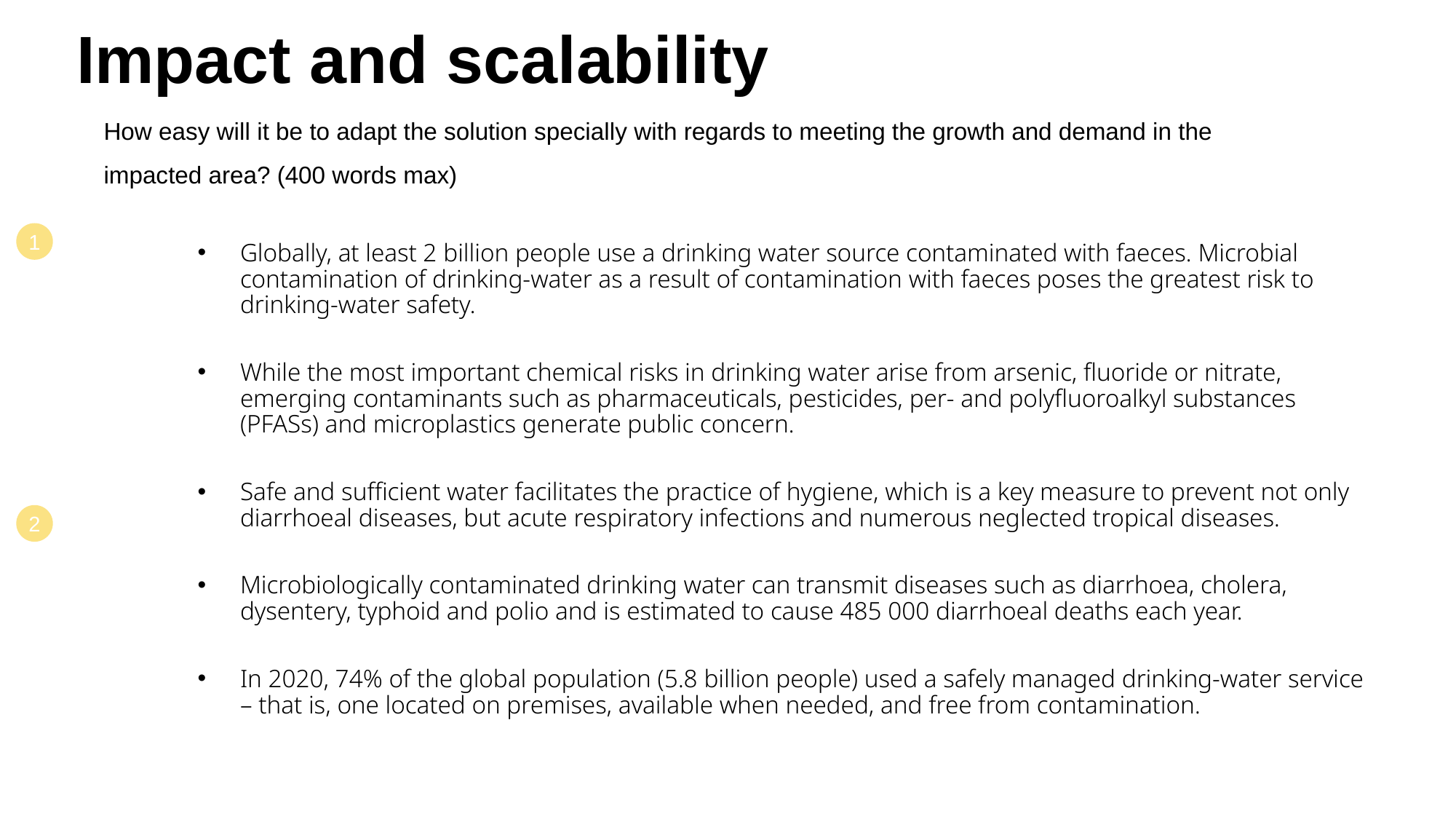

# Impact and scalability
How easy will it be to adapt the solution specially with regards to meeting the growth and demand in the
impacted area? (400 words max)

Globally, at least 2 billion people use a drinking water source contaminated with faeces. Microbial contamination of drinking-water as a result of contamination with faeces poses the greatest risk to drinking-water safety.

While the most important chemical risks in drinking water arise from arsenic, fluoride or nitrate, emerging contaminants such as pharmaceuticals, pesticides, per- and polyfluoroalkyl substances (PFASs) and microplastics generate public concern.

Safe and sufficient water facilitates the practice of hygiene, which is a key measure to prevent not only diarrhoeal diseases, but acute respiratory infections and numerous neglected tropical diseases.

Microbiologically contaminated drinking water can transmit diseases such as diarrhoea, cholera, dysentery, typhoid and polio and is estimated to cause 485 000 diarrhoeal deaths each year.

In 2020, 74% of the global population (5.8 billion people) used a safely managed drinking-water service – that is, one located on premises, available when needed, and free from contamination.

1
2